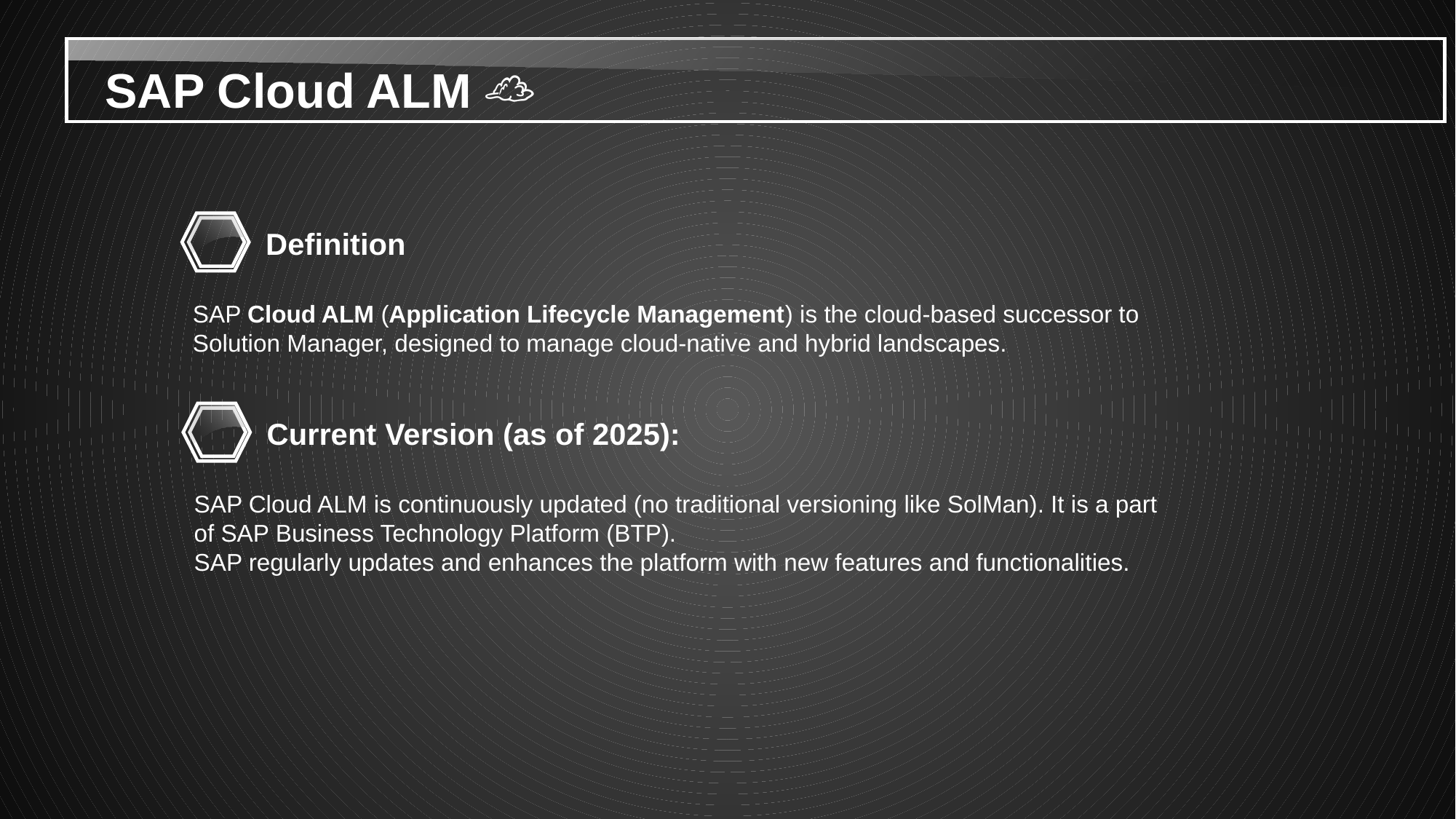

SAP Cloud ALM ☁️

Definition
SAP Cloud ALM (Application Lifecycle Management) is the cloud-based successor to Solution Manager, designed to manage cloud-native and hybrid landscapes.

Current Version (as of 2025):
SAP Cloud ALM is continuously updated (no traditional versioning like SolMan). It is a part of SAP Business Technology Platform (BTP).
SAP regularly updates and enhances the platform with new features and functionalities.